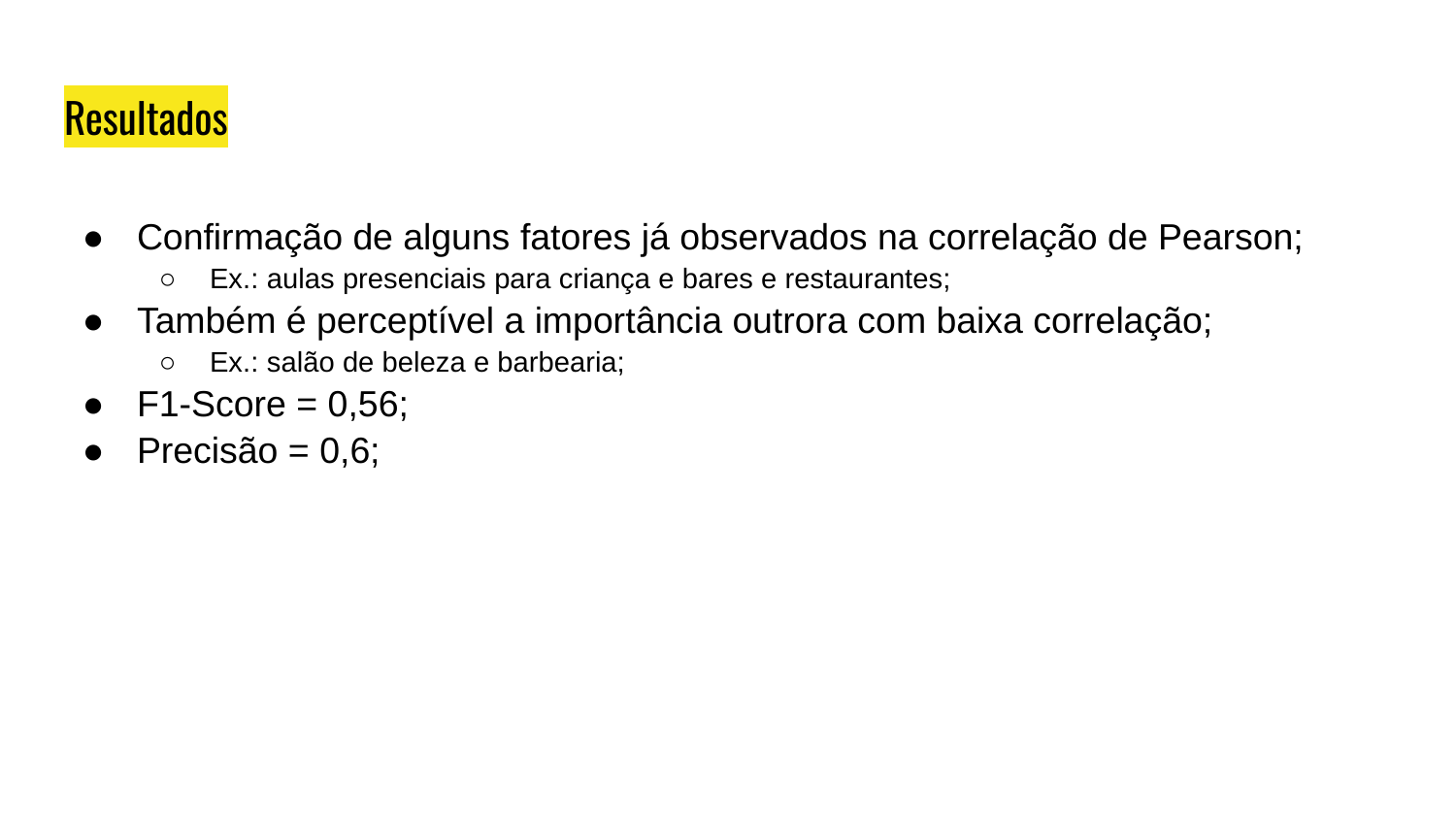

# Resultados
Confirmação de alguns fatores já observados na correlação de Pearson;
Ex.: aulas presenciais para criança e bares e restaurantes;
Também é perceptível a importância outrora com baixa correlação;
Ex.: salão de beleza e barbearia;
F1-Score = 0,56;
Precisão = 0,6;